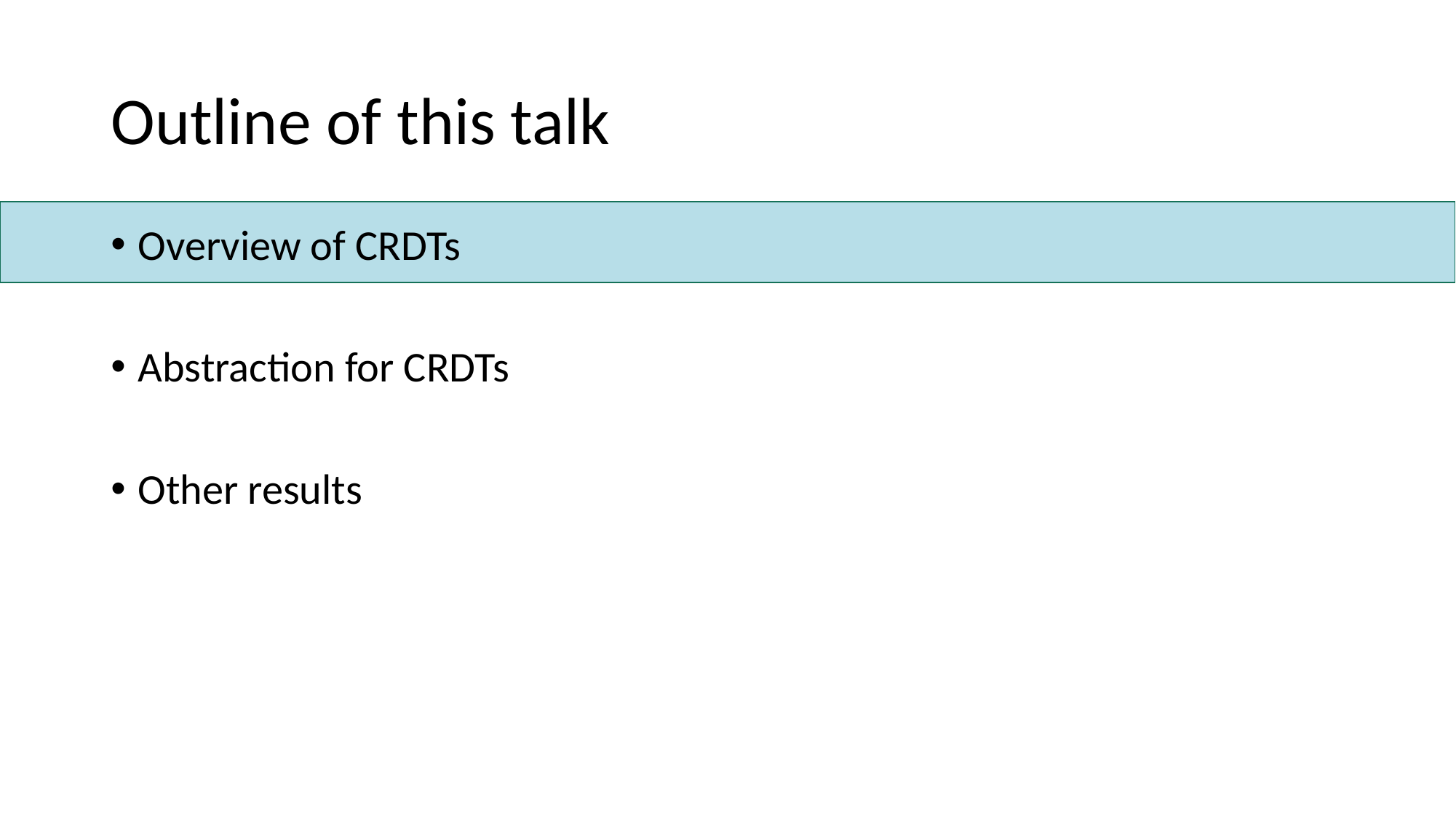

# Outline of this talk

Overview of CRDTs

Abstraction for CRDTs

Other results